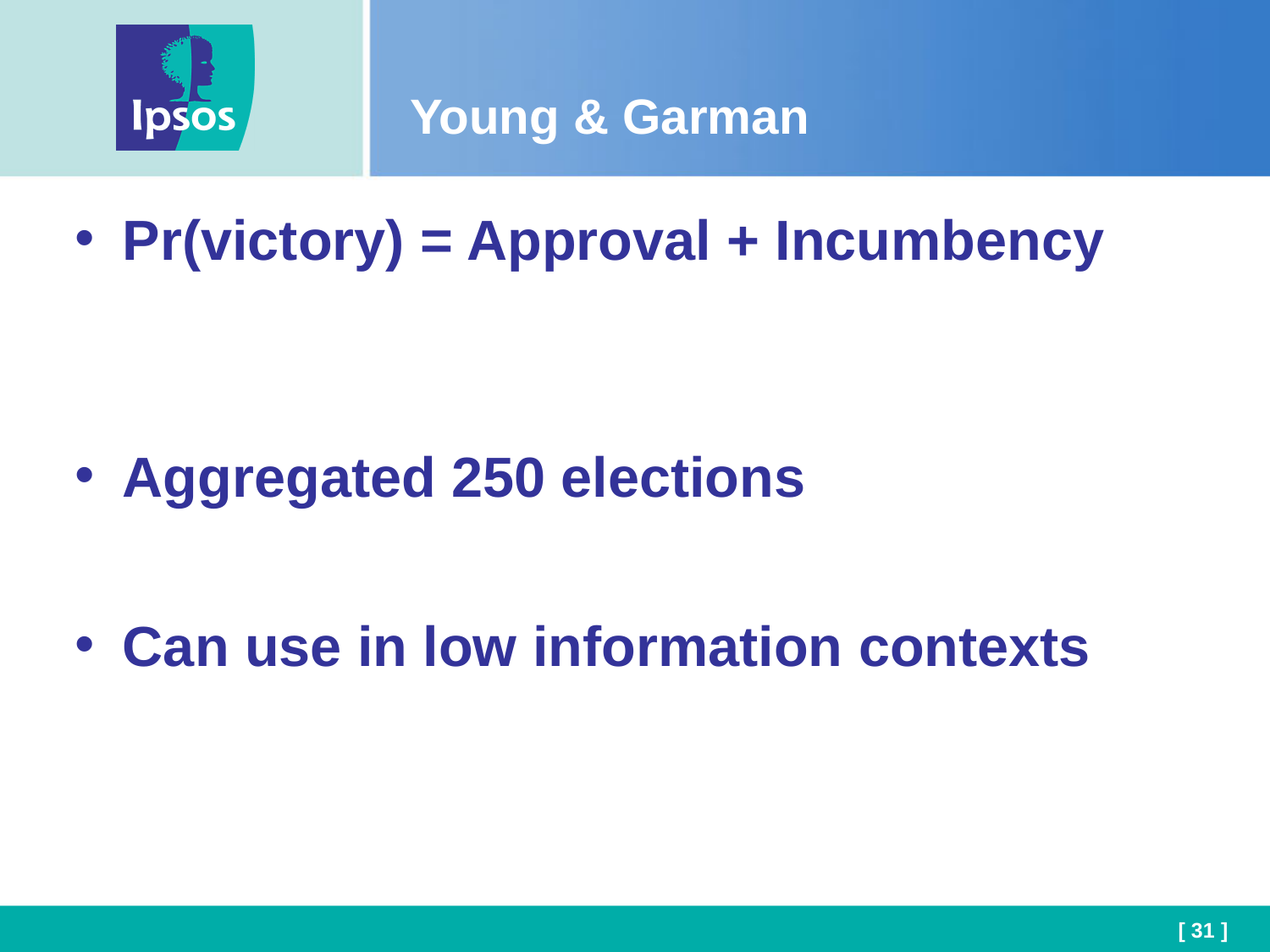

# Young & Garman
Pr(victory) = Approval + Incumbency

Aggregated 250 elections
Can use in low information contexts